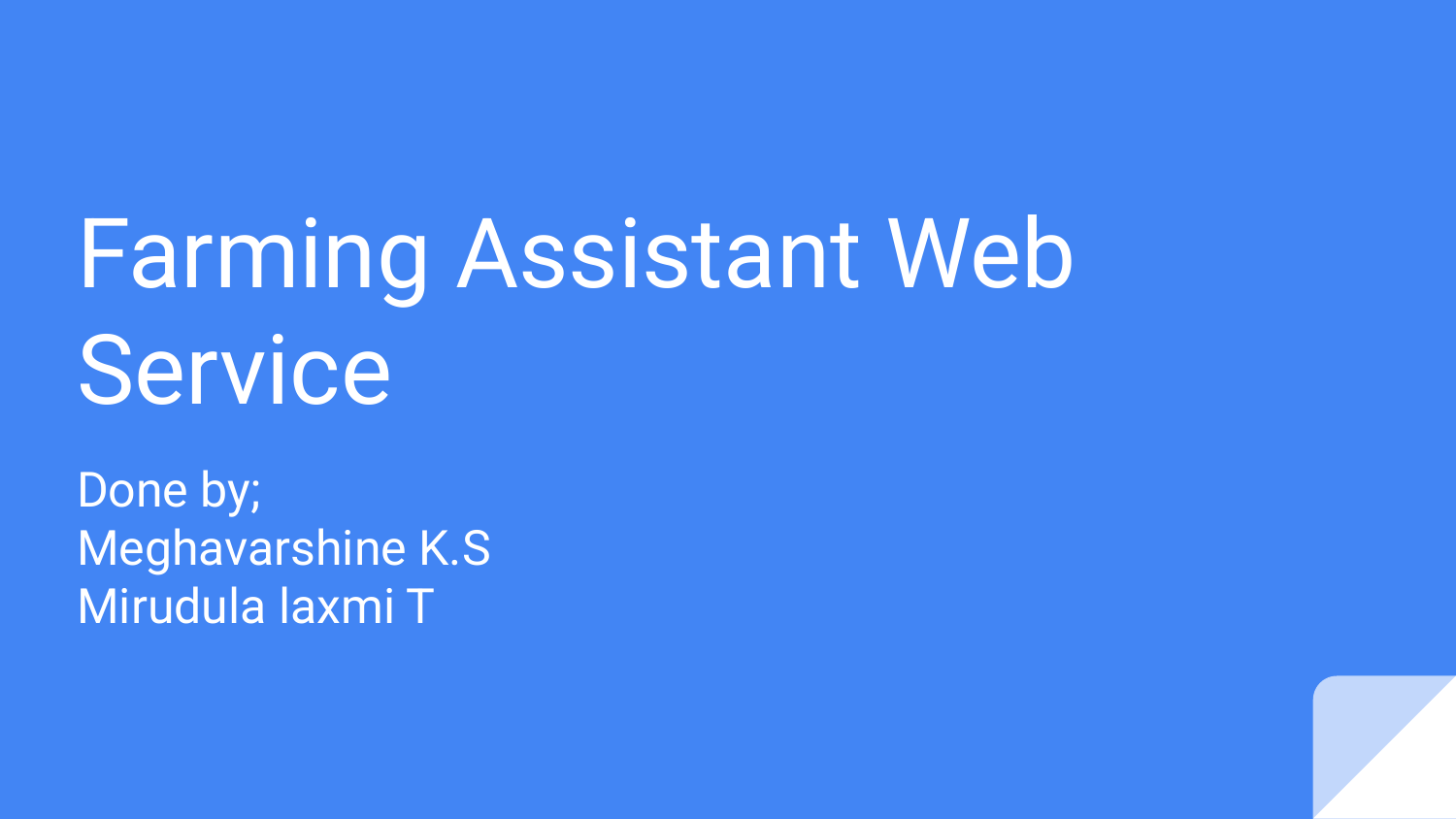

# Farming Assistant Web Service
Done by;
Meghavarshine K.S
Mirudula laxmi T